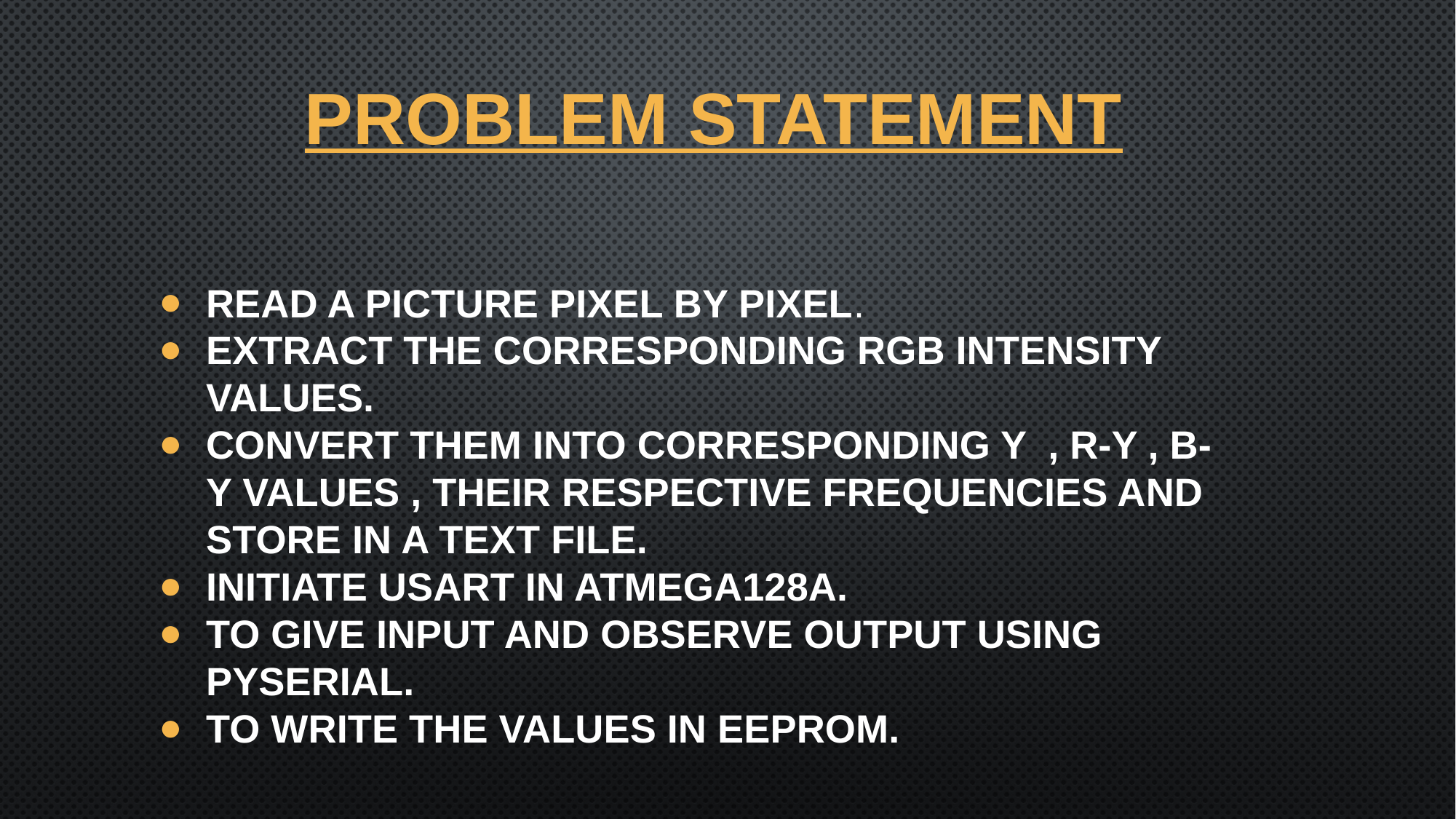

# PROBLEM STATEMENT
Read a picture pixel by pixel.
Extract the corresponding RGB intensity values.
Convert them into corresponding Y  , R-Y , B-Y values , their respective frequencies and store in a text file.
Initiate USART in ATmega128A.
To give input and observe output using Pyserial.
To write the values in EEPROM.